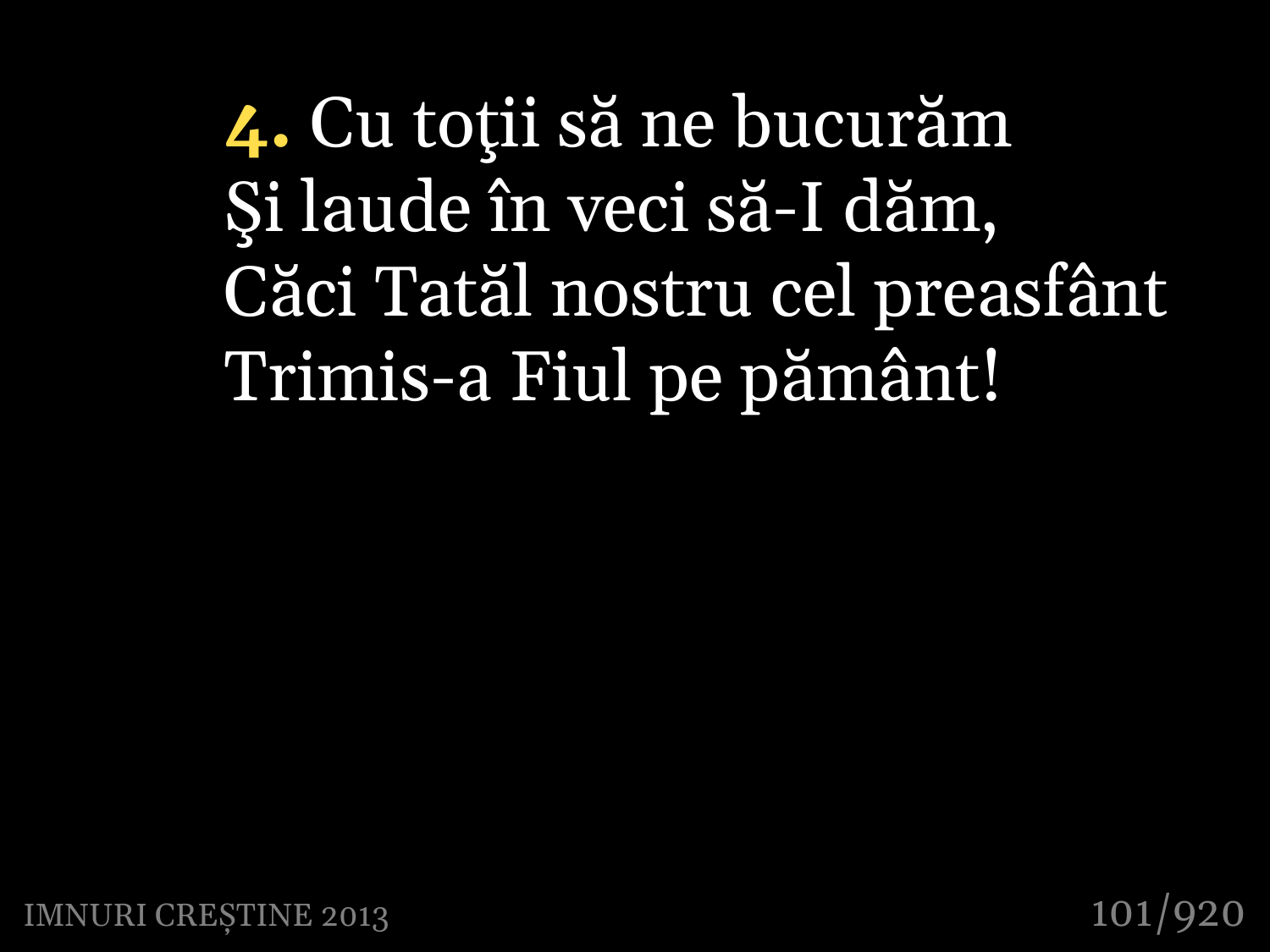

4. Cu toţii să ne bucurăm
Şi laude în veci să-I dăm,
Căci Tatăl nostru cel preasfânt
Trimis-a Fiul pe pământ!
101/920
IMNURI CREȘTINE 2013